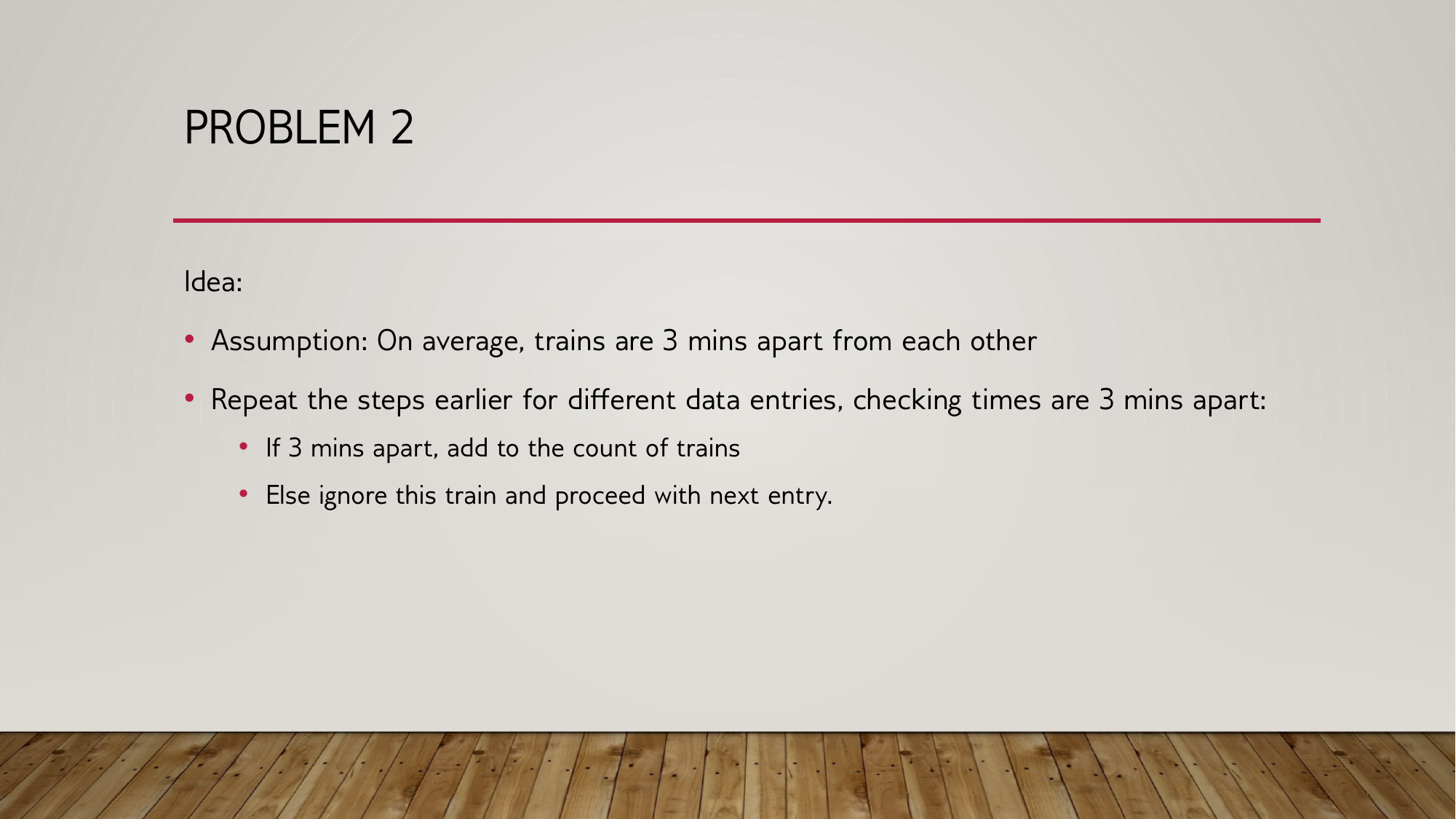

# Problem 2
Idea:
Assumption: On average, trains are 3 mins apart from each other
Repeat the steps earlier for different data entries, checking times are 3 mins apart:
If 3 mins apart, add to the count of trains
Else ignore this train and proceed with next entry.